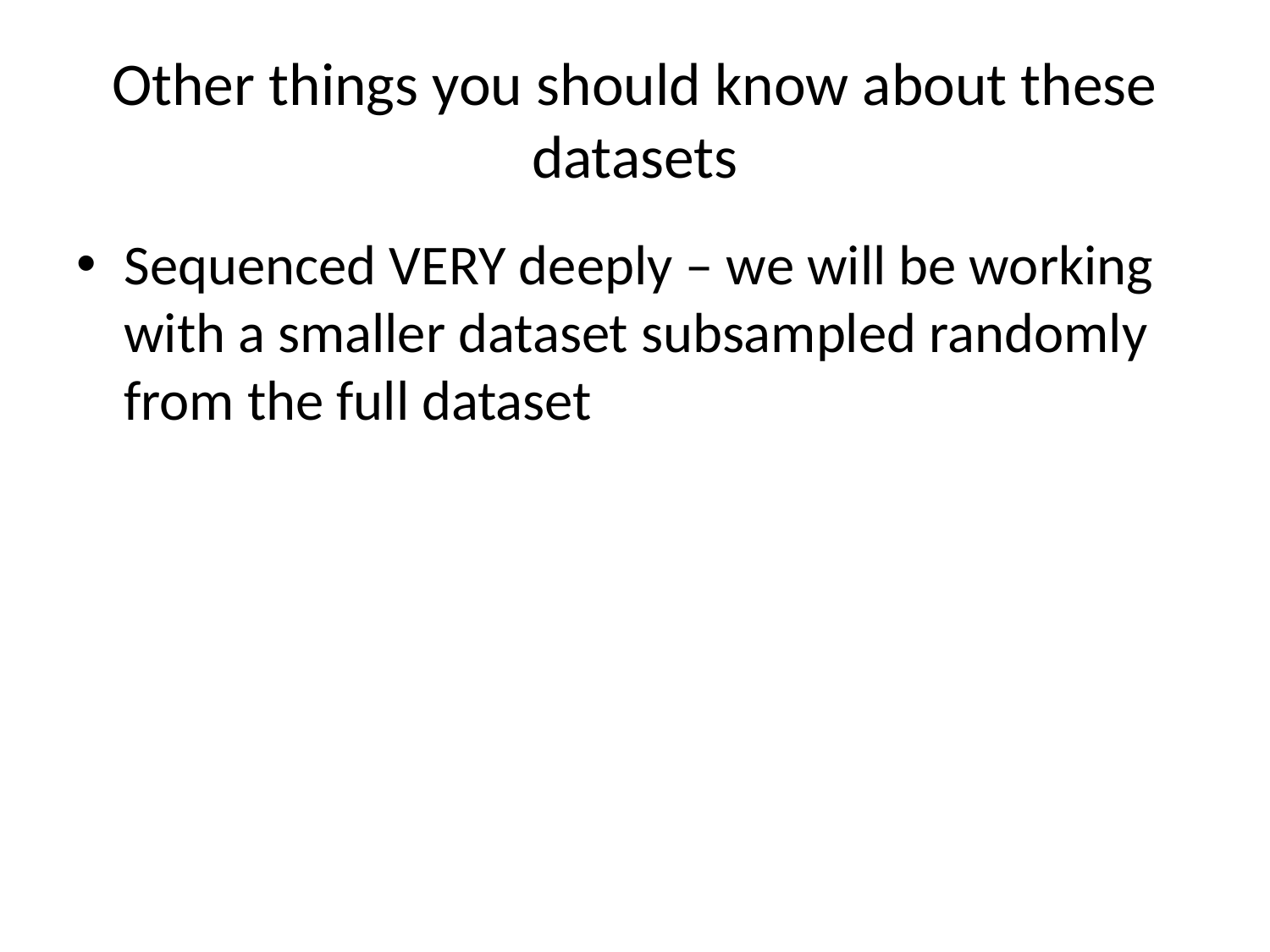

# Other things you should know about these datasets
Sequenced VERY deeply – we will be working with a smaller dataset subsampled randomly from the full dataset